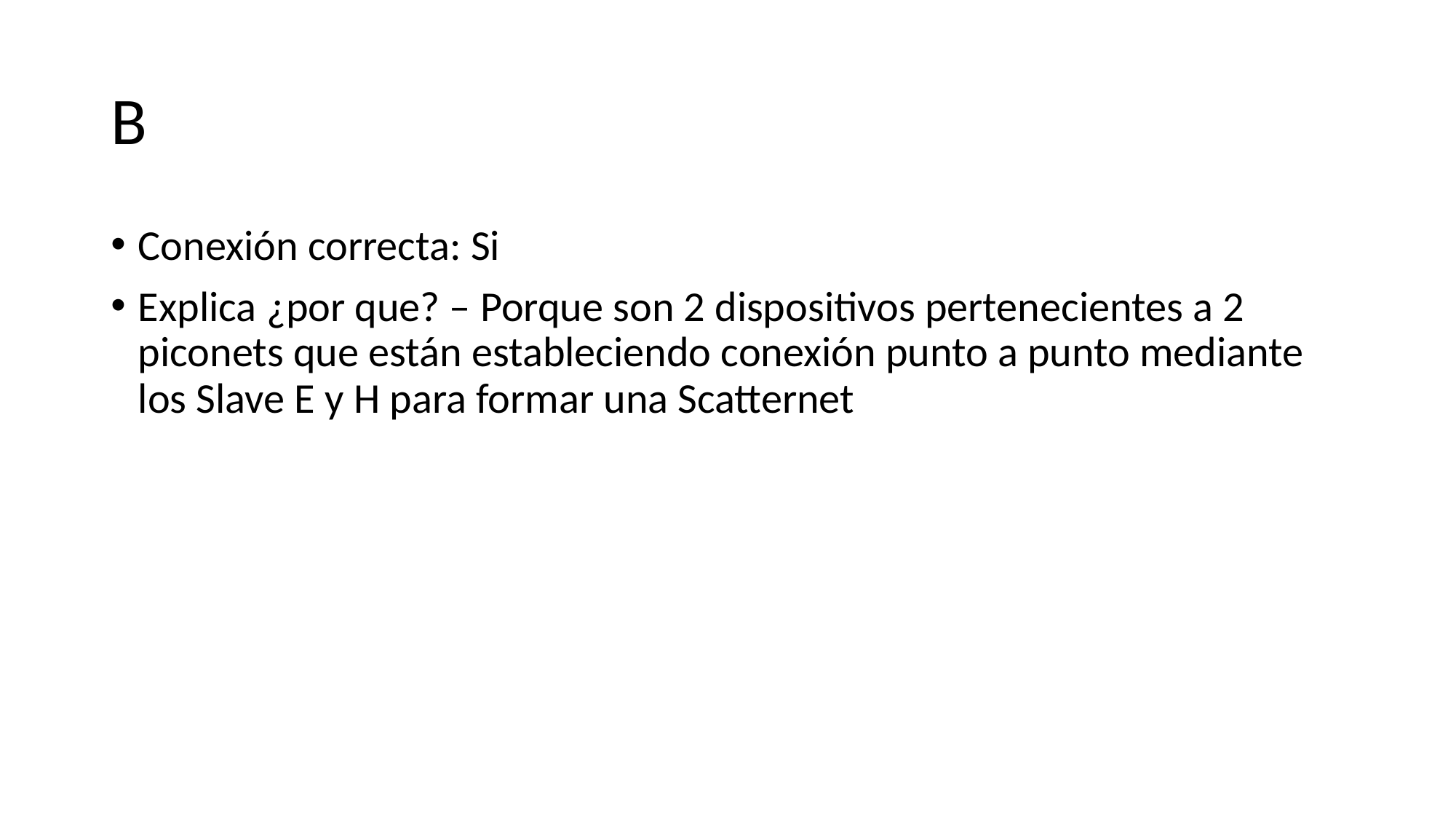

# B
Conexión correcta: Si
Explica ¿por que? – Porque son 2 dispositivos pertenecientes a 2 piconets que están estableciendo conexión punto a punto mediante los Slave E y H para formar una Scatternet